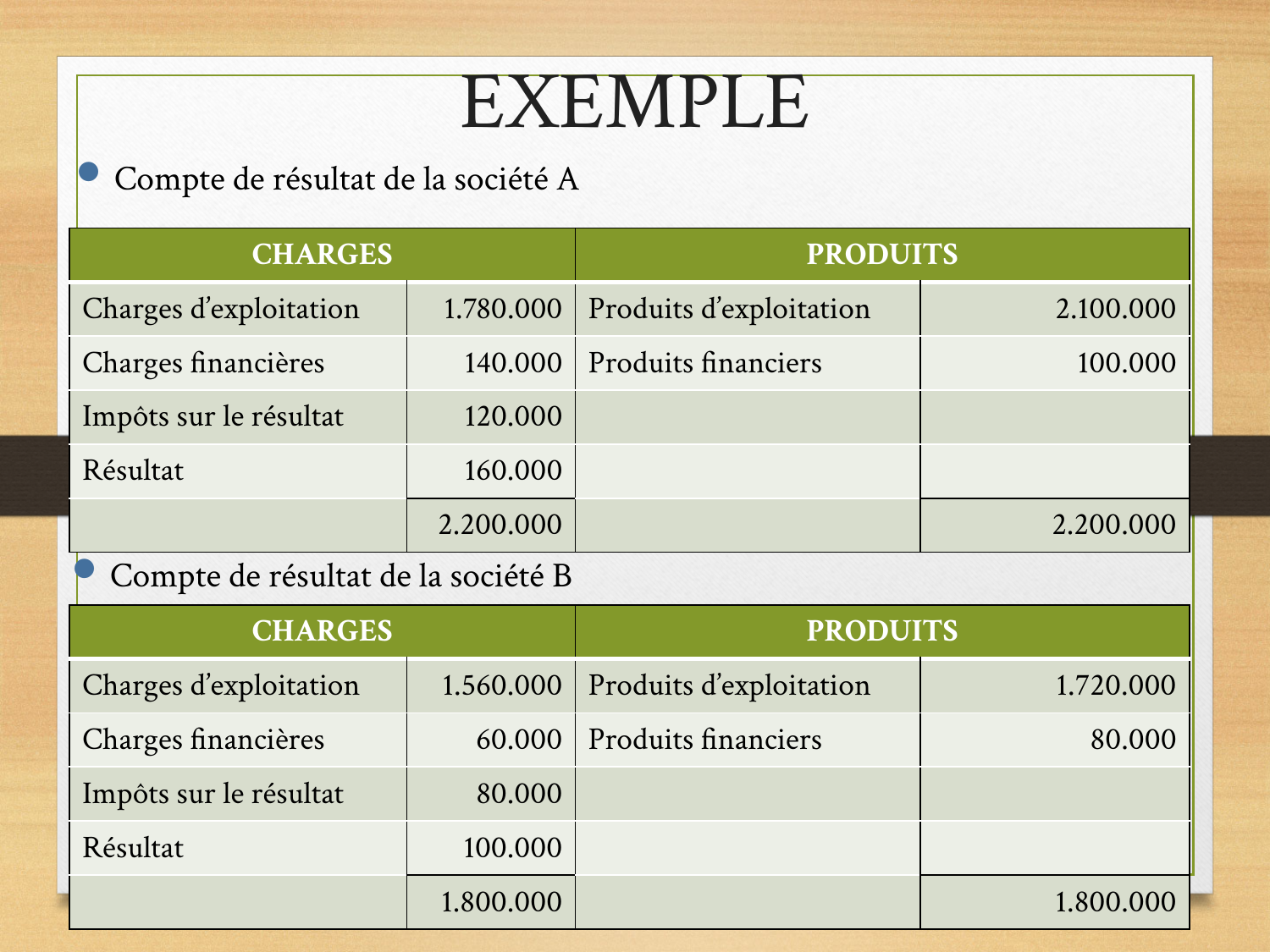

EXEMPLE
Compte de résultat de la société A
| CHARGES |  | PRODUITS |  |
| --- | --- | --- | --- |
| Charges d’exploitation | 1.780.000 | Produits d’exploitation | 2.100.000 |
| Charges financières | 140.000 | Produits financiers | 100.000 |
| Impôts sur le résultat | 120.000 |  |  |
| Résultat | 160.000 |  |  |
|  | 2.200.000 |  | 2.200.000 |
Compte de résultat de la société B
| CHARGES |  | PRODUITS |  |
| --- | --- | --- | --- |
| Charges d’exploitation | 1.560.000 | Produits d’exploitation | 1.720.000 |
| Charges financières | 60.000 | Produits financiers | 80.000 |
| Impôts sur le résultat | 80.000 |  |  |
| Résultat | 100.000 |  |  |
|  | 1.800.000 |  | 1.800.000 |
21